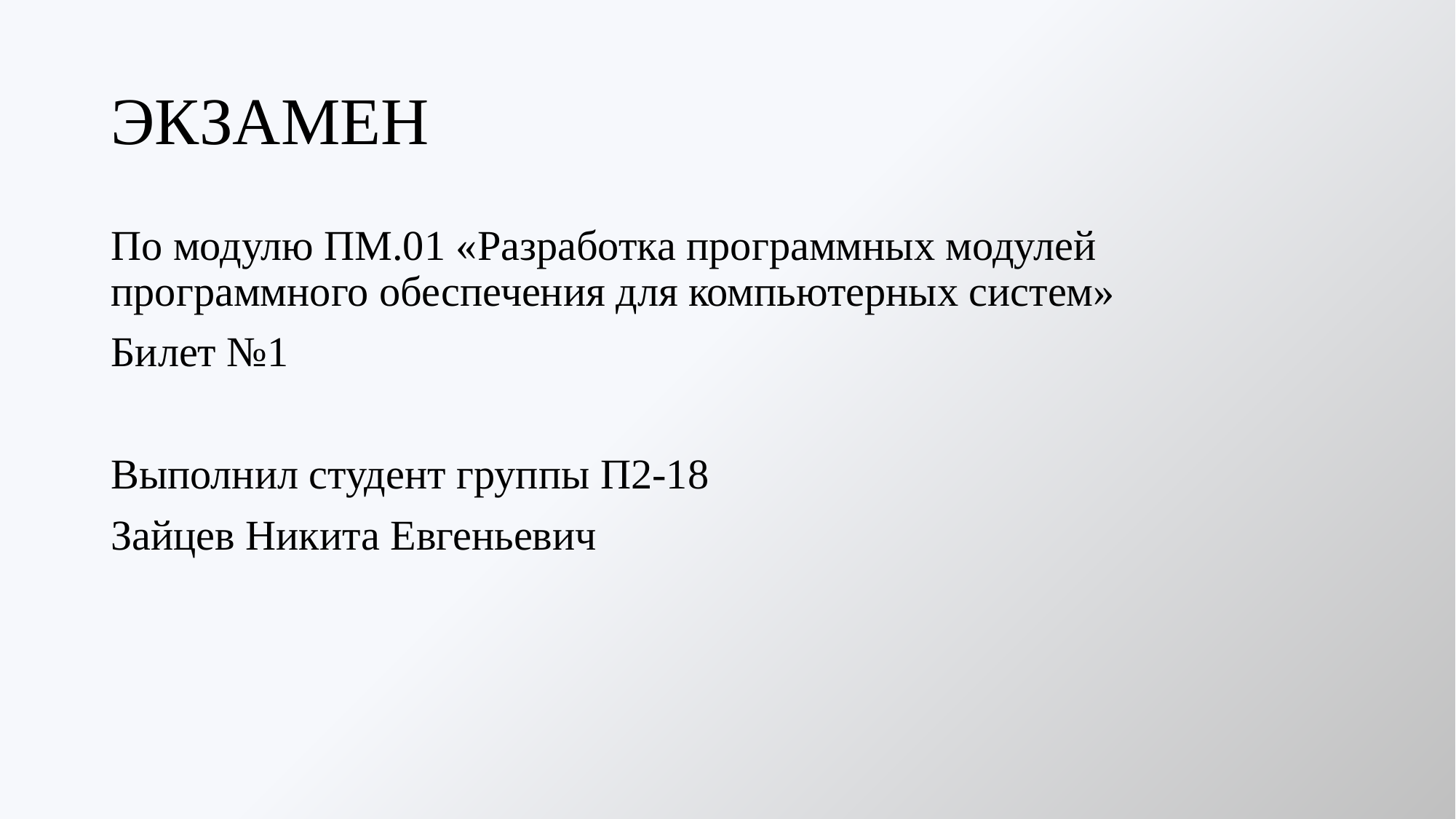

# ЭКЗАМЕН
По модулю ПМ.01 «Разработка программных модулей программного обеспечения для компьютерных систем»
Билет №1

Выполнил студент группы П2-18
Зайцев Никита Евгеньевич